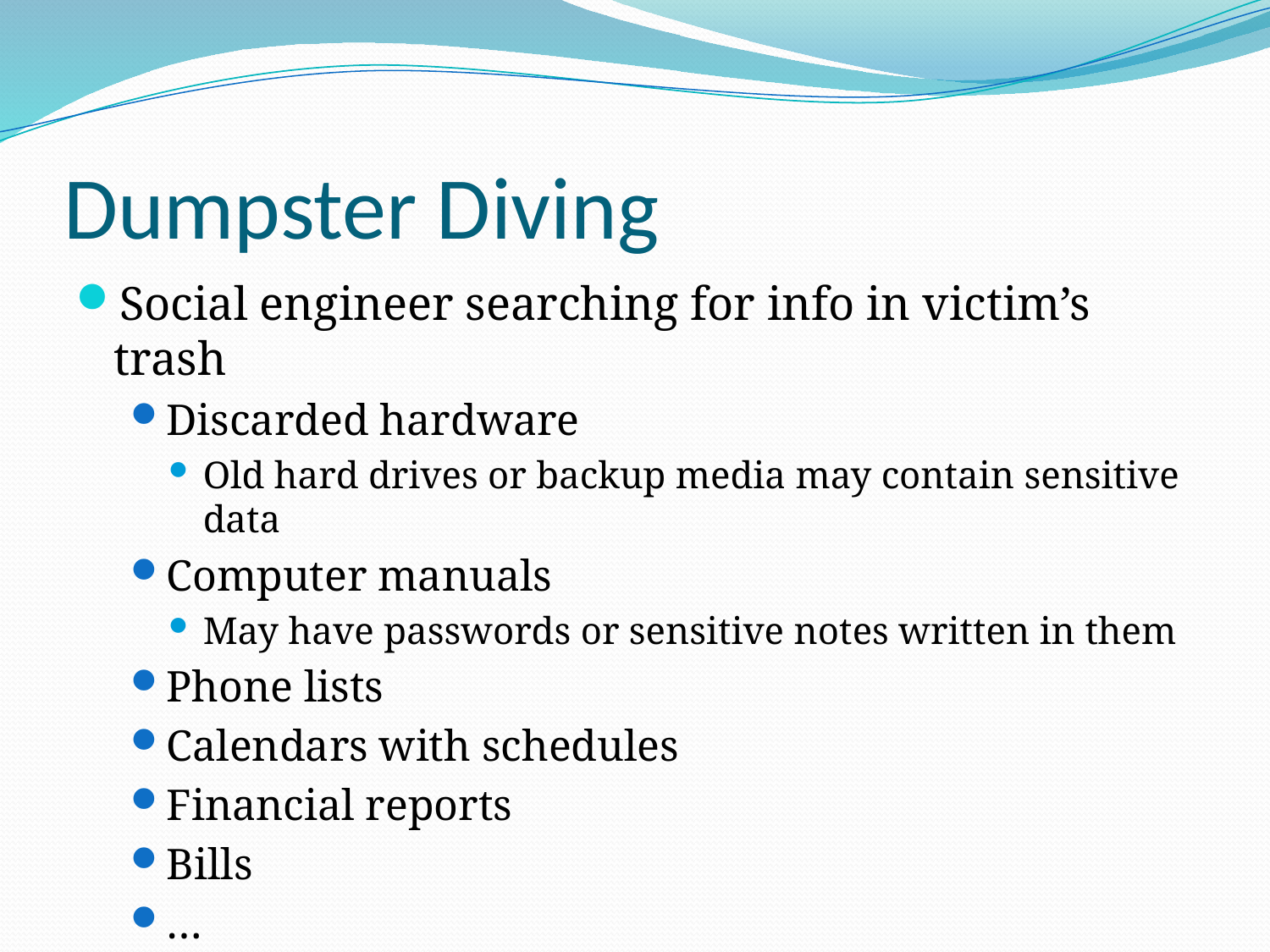

# Dumpster Diving
Social engineer searching for info in victim’s trash
Discarded hardware
Old hard drives or backup media may contain sensitive data
Computer manuals
May have passwords or sensitive notes written in them
Phone lists
Calendars with schedules
Financial reports
Bills
…